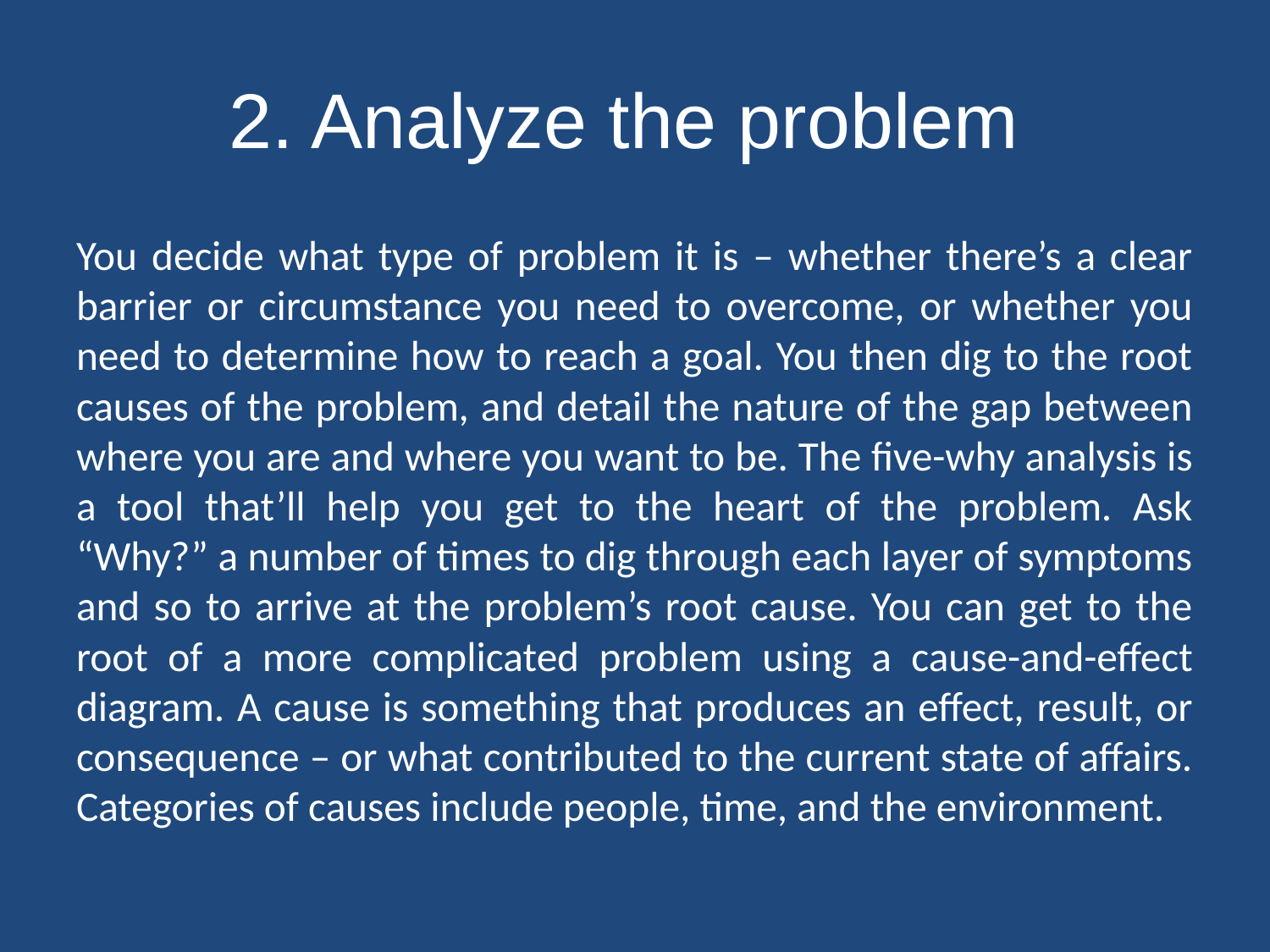

# 2. Analyze the problem
You decide what type of problem it is – whether there’s a clear barrier or circumstance you need to overcome, or whether you need to determine how to reach a goal. You then dig to the root causes of the problem, and detail the nature of the gap between where you are and where you want to be. The five-why analysis is a tool that’ll help you get to the heart of the problem. Ask “Why?” a number of times to dig through each layer of symptoms and so to arrive at the problem’s root cause. You can get to the root of a more complicated problem using a cause-and-effect diagram. A cause is something that produces an effect, result, or consequence – or what contributed to the current state of affairs. Categories of causes include people, time, and the environment.